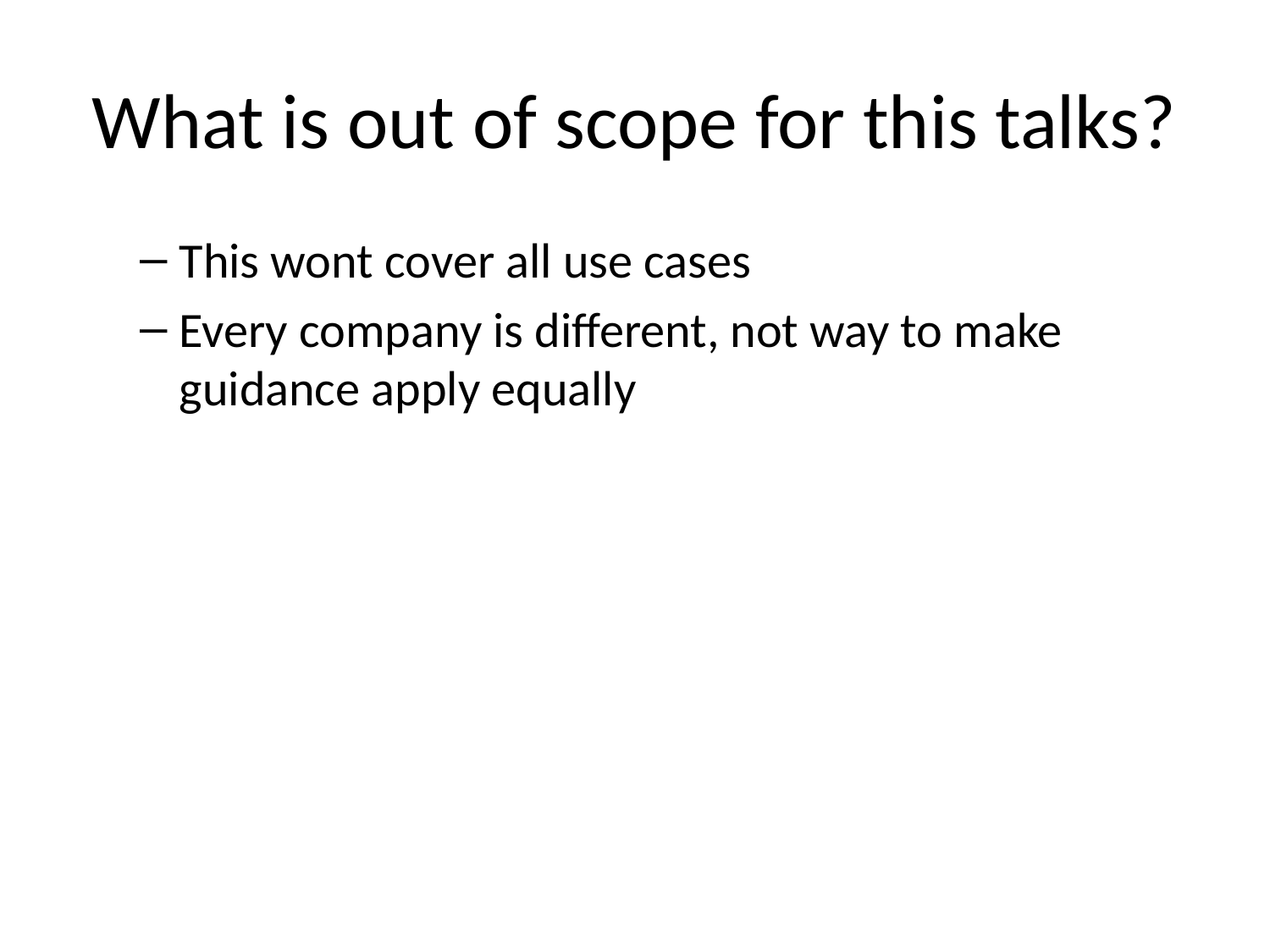

# What is out of scope for this talks?
This wont cover all use cases
Every company is different, not way to make guidance apply equally